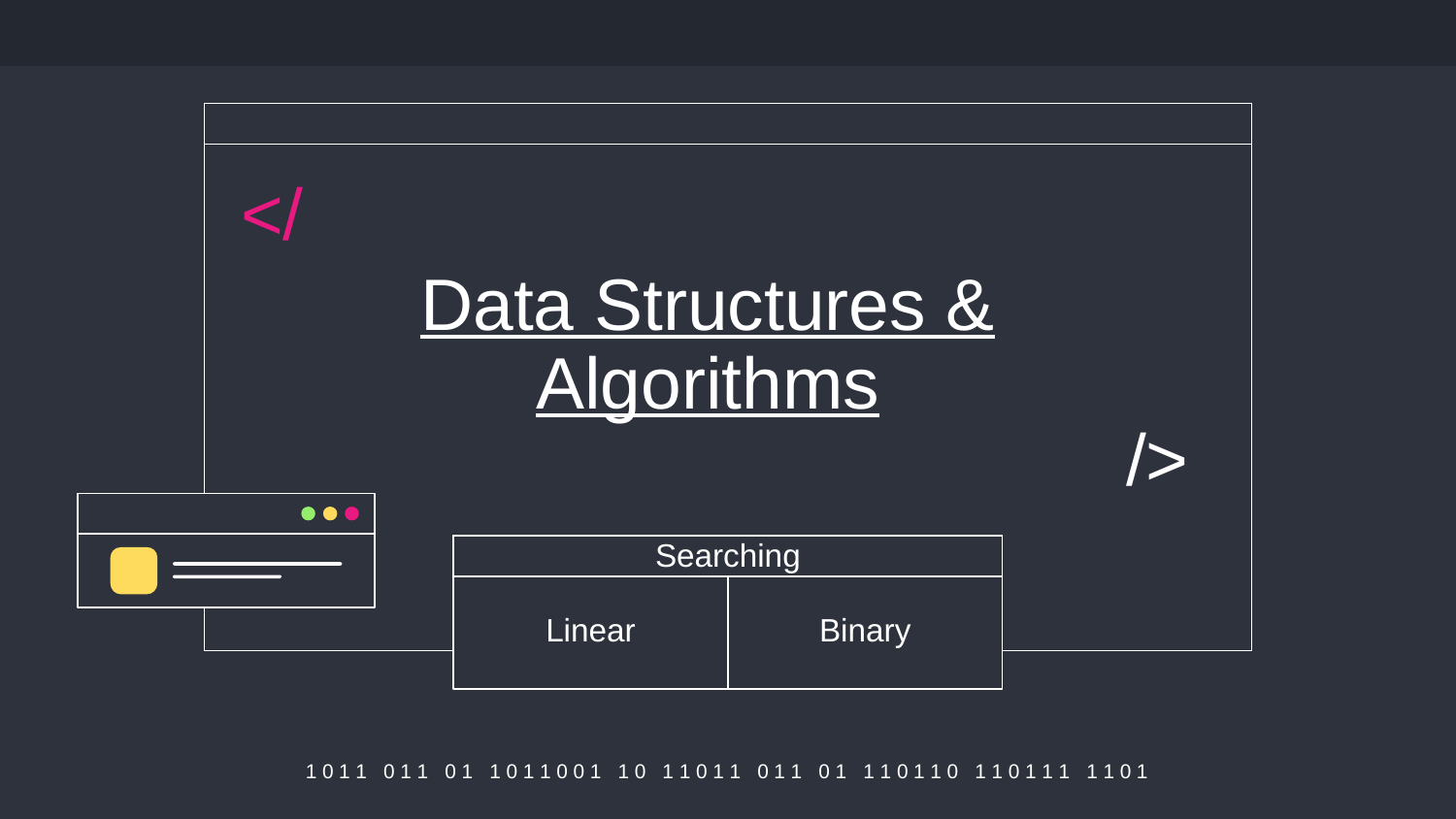

</
# Data Structures & Algorithms
/>

Searching
Linear
Binary